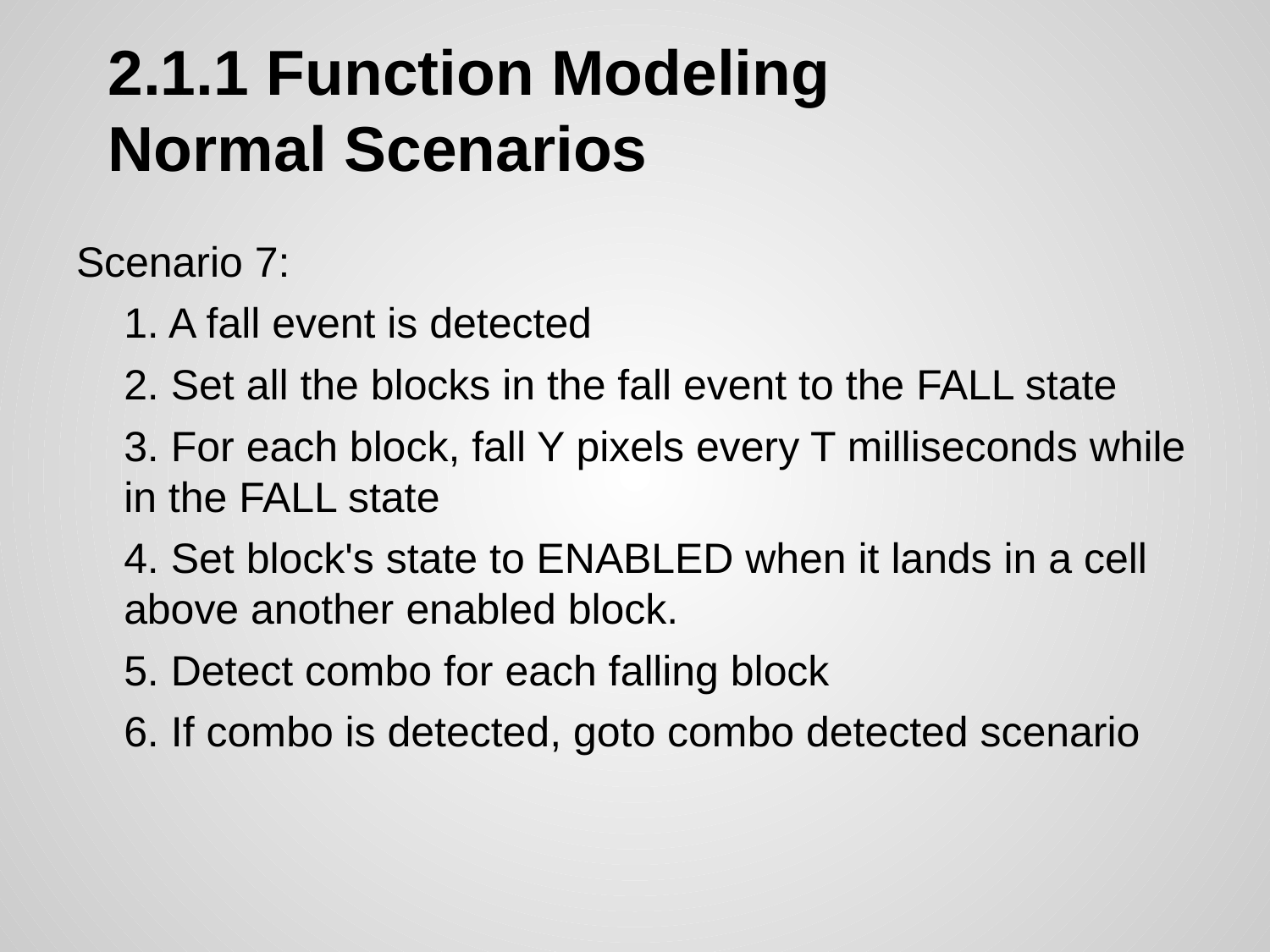

# 2.1.1 Function Modeling
Normal Scenarios
Scenario 7:
	1. A fall event is detected
	2. Set all the blocks in the fall event to the FALL state
	3. For each block, fall Y pixels every T milliseconds while in the FALL state
	4. Set block's state to ENABLED when it lands in a cell above another enabled block.
	5. Detect combo for each falling block
	6. If combo is detected, goto combo detected scenario